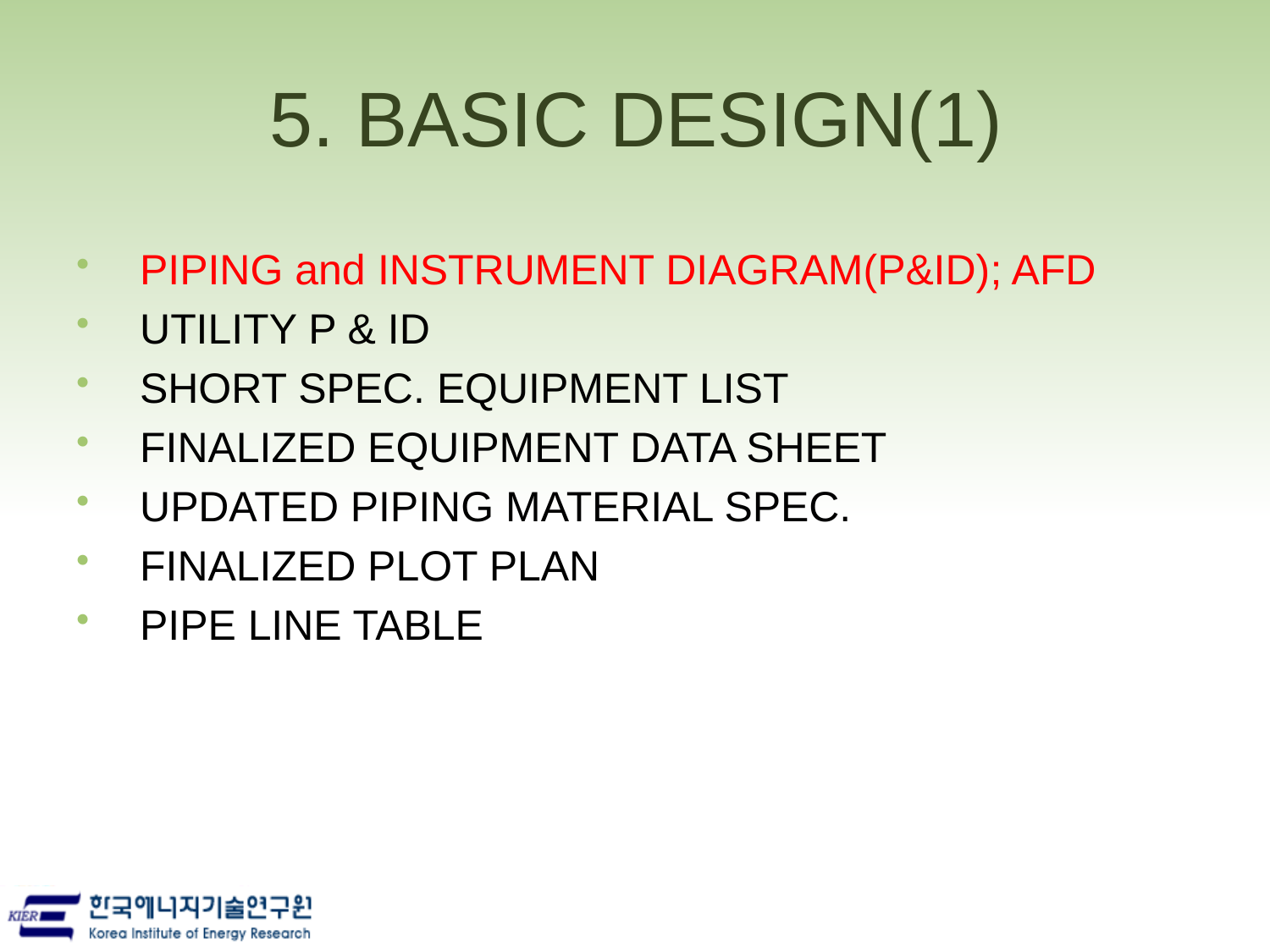

# 5. BASIC DESIGN(1)
PIPING and INSTRUMENT DIAGRAM(P&ID); AFD
UTILITY P & ID
SHORT SPEC. EQUIPMENT LIST
FINALIZED EQUIPMENT DATA SHEET
UPDATED PIPING MATERIAL SPEC.
FINALIZED PLOT PLAN
PIPE LINE TABLE